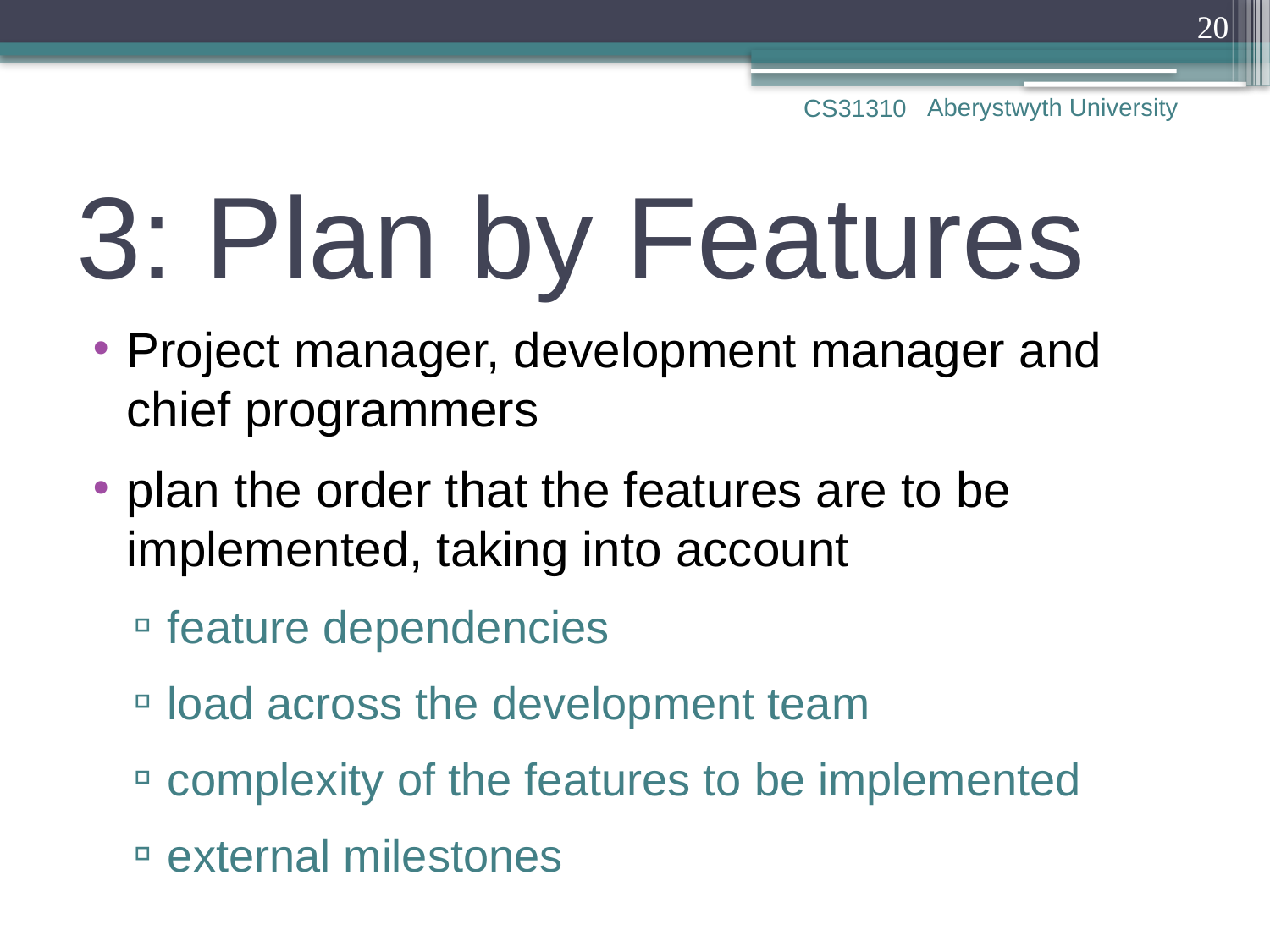

20
Aberystwyth University
CS31310
# 3: Plan by Features
Project manager, development manager and chief programmers
plan the order that the features are to be implemented, taking into account
feature dependencies
load across the development team
complexity of the features to be implemented
external milestones